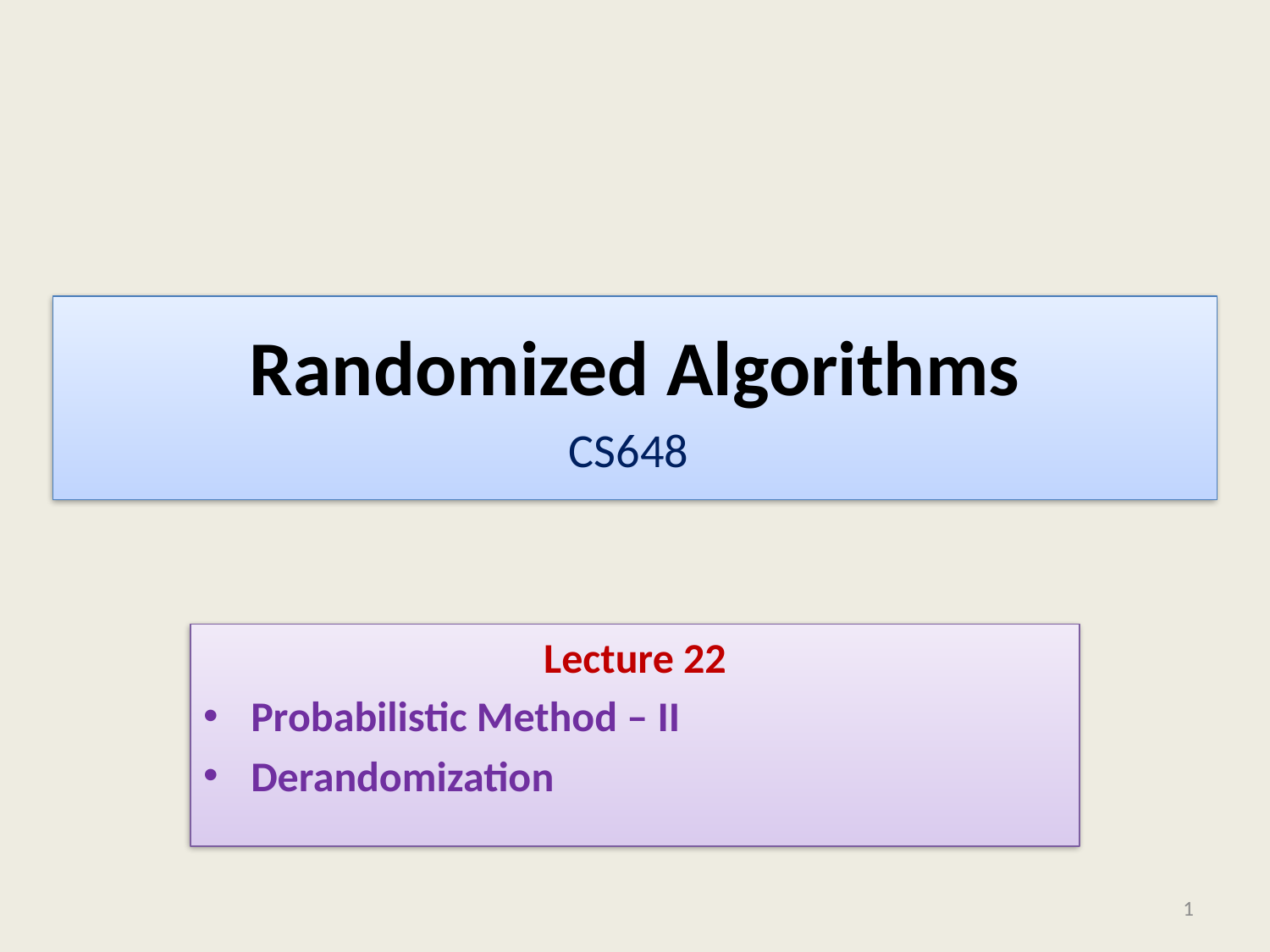

# Randomized Algorithms CS648
Lecture 22
Probabilistic Method – II
Derandomization
1